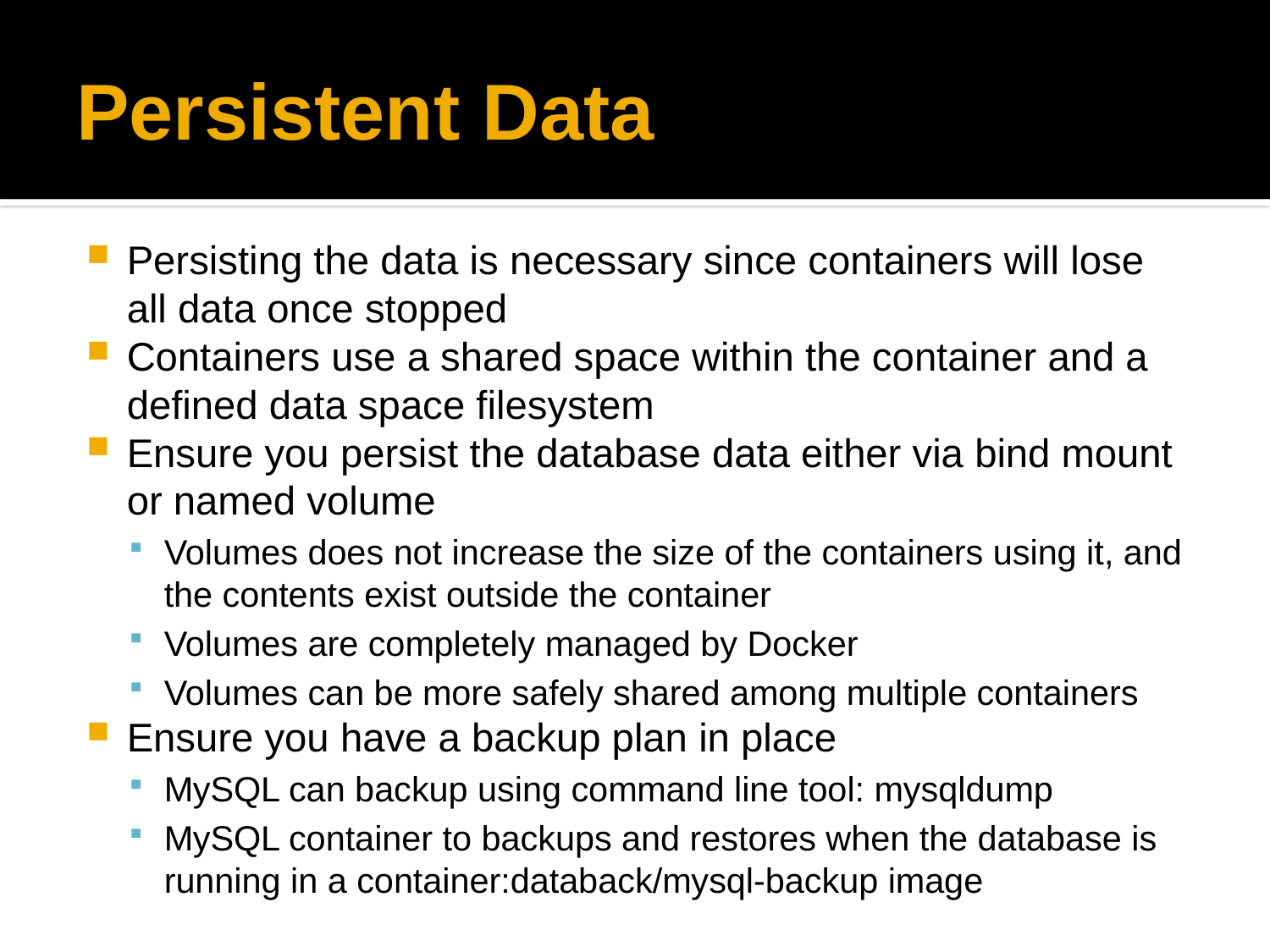

# Persistent Data
Persisting the data is necessary since containers will lose all data once stopped
Containers use a shared space within the container and a defined data space filesystem
Ensure you persist the database data either via bind mount or named volume
Volumes does not increase the size of the containers using it, and the contents exist outside the container
Volumes are completely managed by Docker
Volumes can be more safely shared among multiple containers
Ensure you have a backup plan in place
MySQL can backup using command line tool: mysqldump
MySQL container to backups and restores when the database is running in a container:databack/mysql-backup image